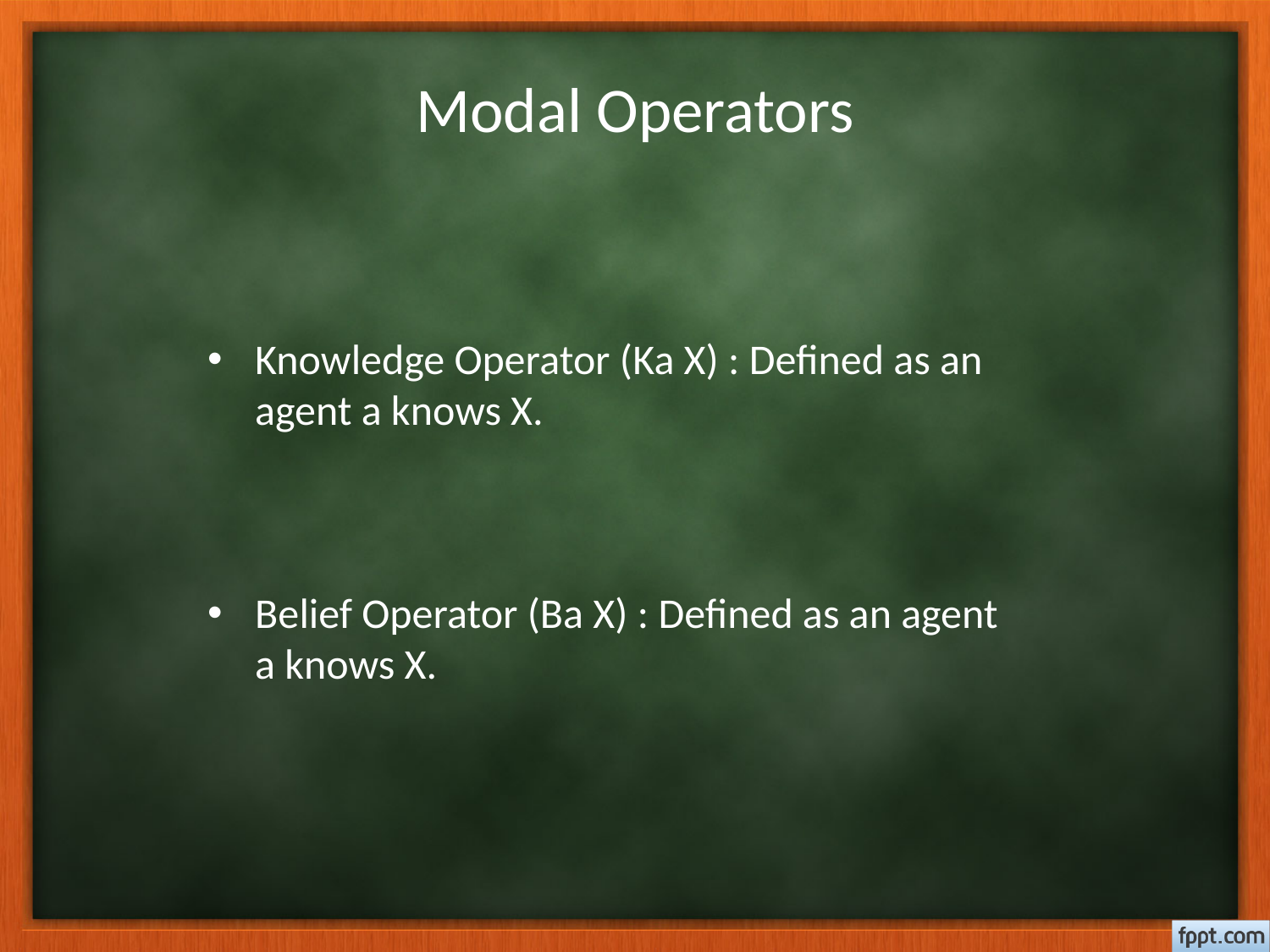

# Modal Operators
Knowledge Operator (Ka X) : Defined as an agent a knows X.

Belief Operator (Ba X) : Defined as an agent a knows X.